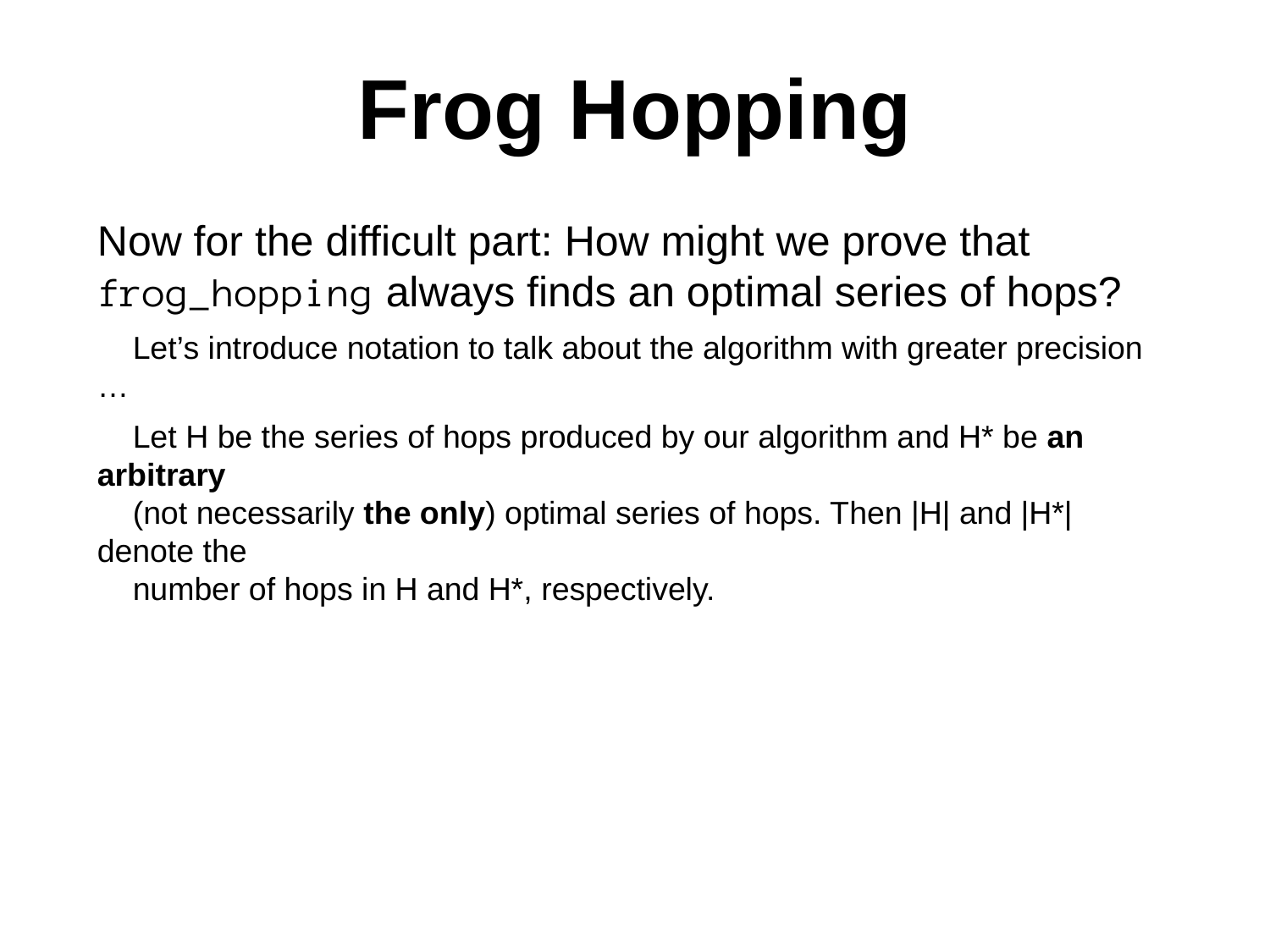

Frog Hopping
Now for the difficult part: How might we prove that frog_hopping always finds an optimal series of hops?

    Let’s introduce notation to talk about the algorithm with greater precision …

    Let H be the series of hops produced by our algorithm and H* be an arbitrary
    (not necessarily the only) optimal series of hops. Then |H| and |H*| denote the
    number of hops in H and H*, respectively.